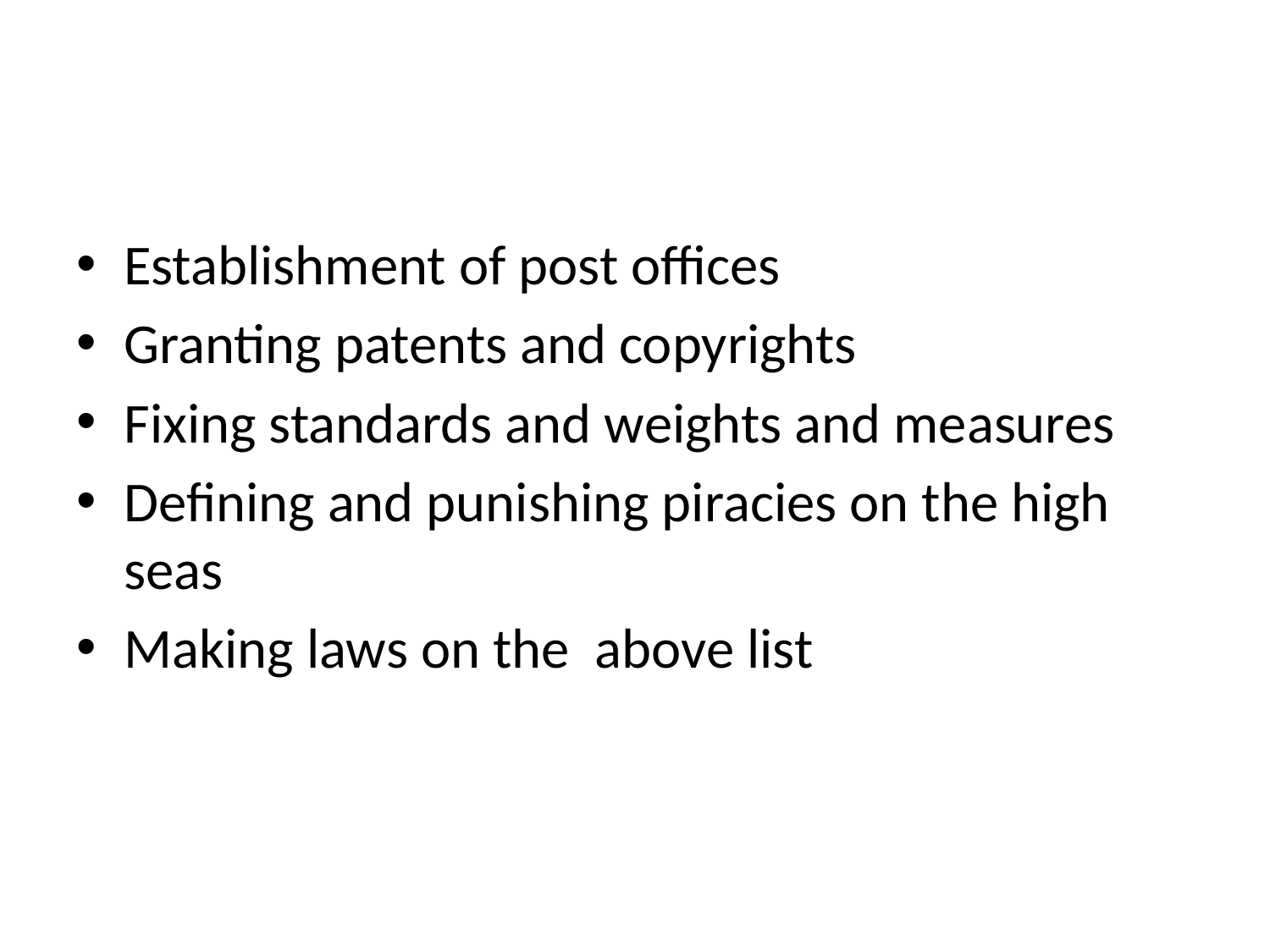

#
Establishment of post offices
Granting patents and copyrights
Fixing standards and weights and measures
Defining and punishing piracies on the high seas
Making laws on the  above list